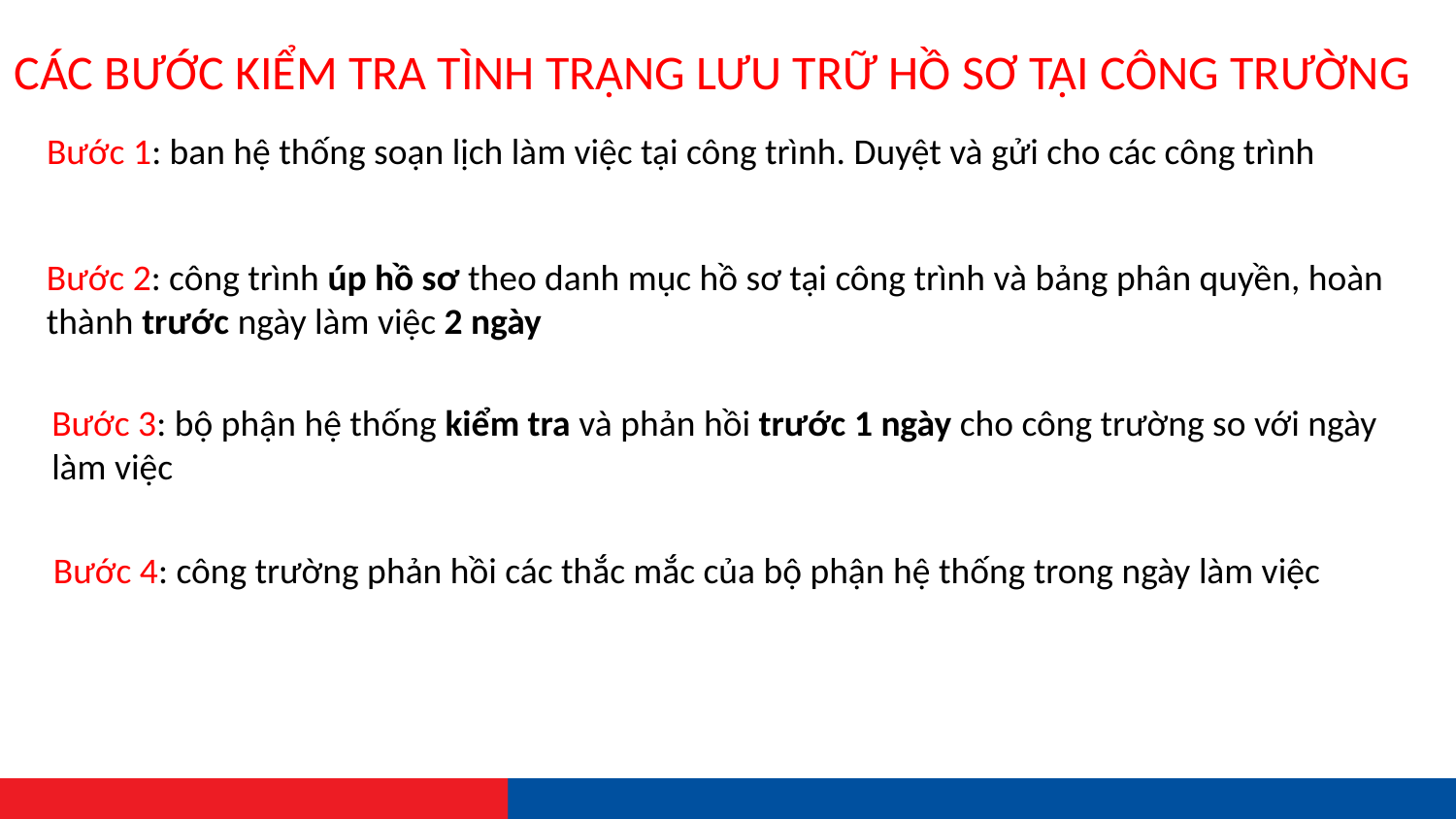

CÁC BƯỚC KIỂM TRA TÌNH TRẠNG LƯU TRỮ HỒ SƠ TẠI CÔNG TRƯỜNG
Bước 1: ban hệ thống soạn lịch làm việc tại công trình. Duyệt và gửi cho các công trình
Bước 2: công trình úp hồ sơ theo danh mục hồ sơ tại công trình và bảng phân quyền, hoàn thành trước ngày làm việc 2 ngày
Bước 3: bộ phận hệ thống kiểm tra và phản hồi trước 1 ngày cho công trường so với ngày làm việc
Bước 4: công trường phản hồi các thắc mắc của bộ phận hệ thống trong ngày làm việc